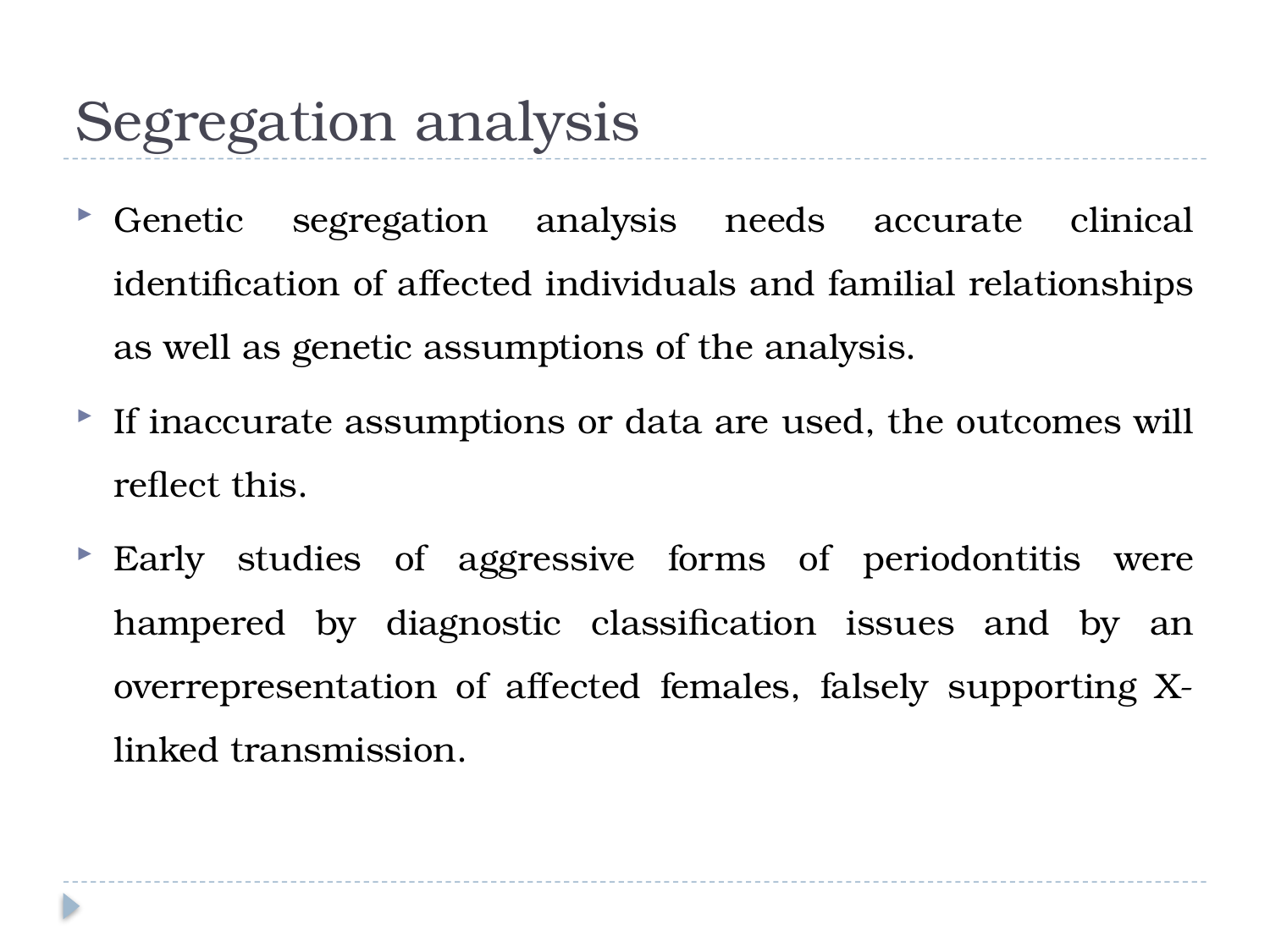

# Segregation analysis
Genetic segregation analysis needs accurate clinical identification of affected individuals and familial relationships as well as genetic assumptions of the analysis.
If inaccurate assumptions or data are used, the outcomes will reflect this.
Early studies of aggressive forms of periodontitis were hampered by diagnostic classification issues and by an overrepresentation of affected females, falsely supporting X-linked transmission.